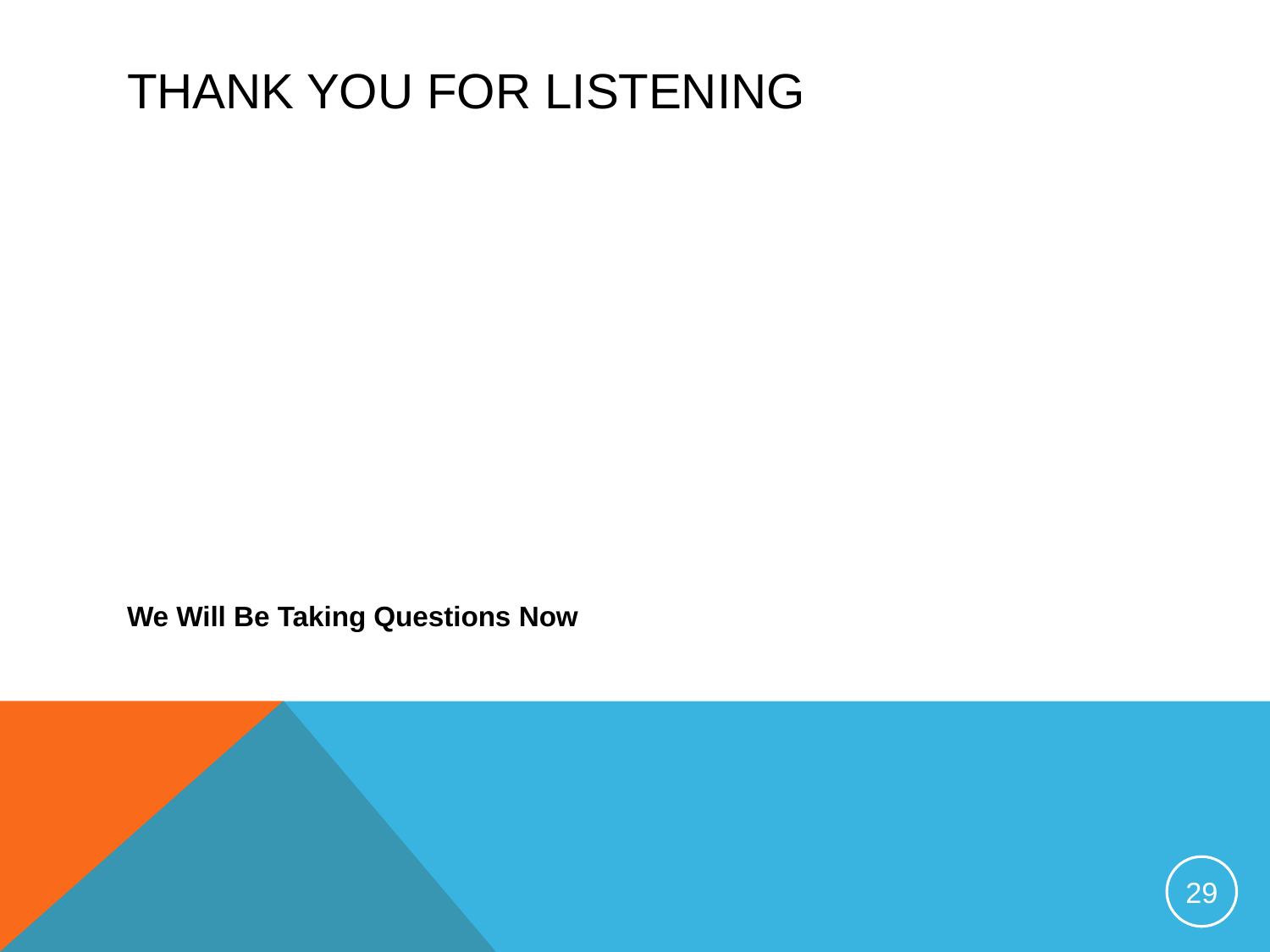

# THANK YOU FOR LISTENING
We Will Be Taking Questions Now
29